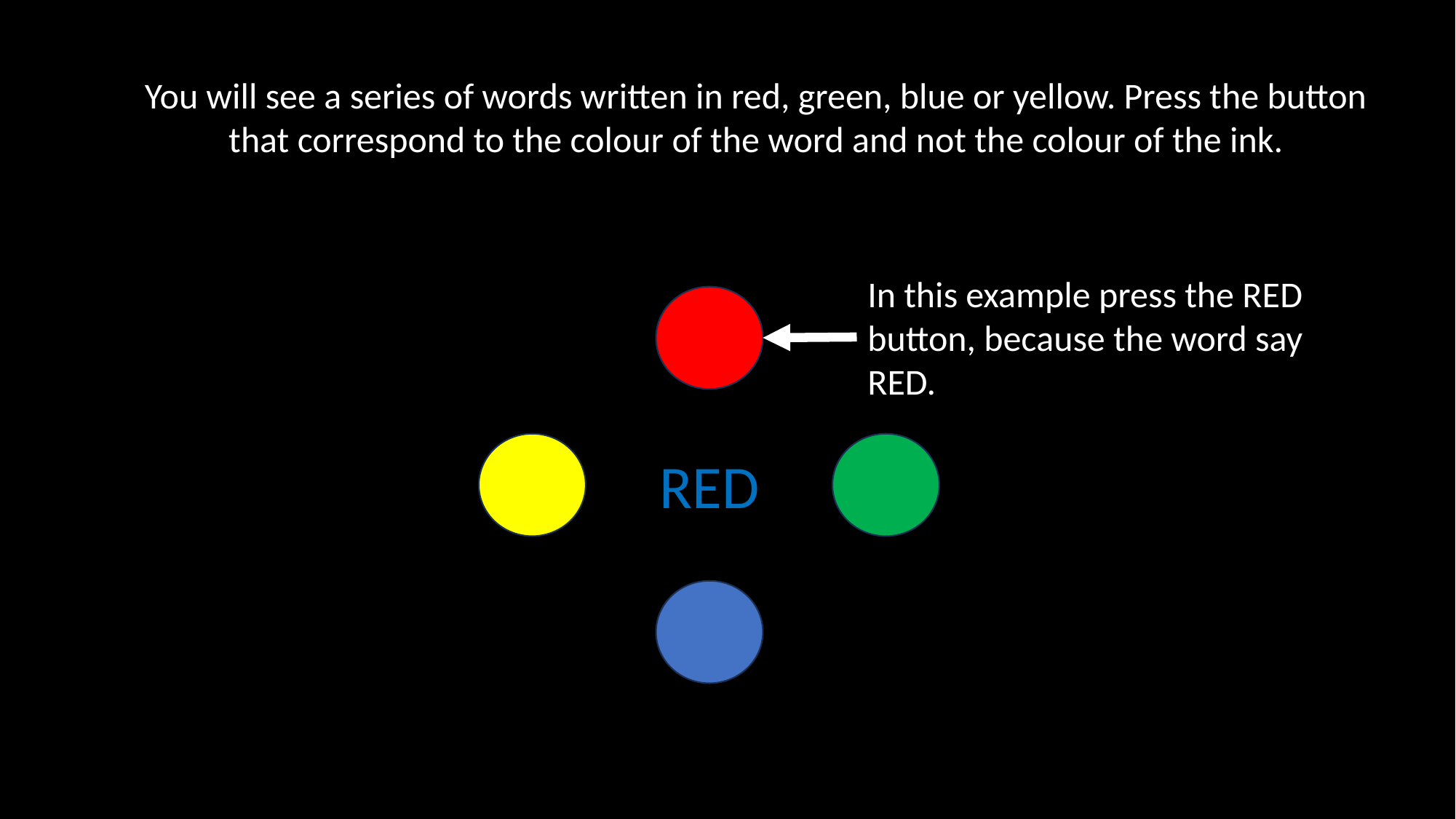

You will see a series of words written in red, green, blue or yellow. Press the button that correspond to the colour of the word and not the colour of the ink.
In this example press the RED button, because the word say RED.

RED